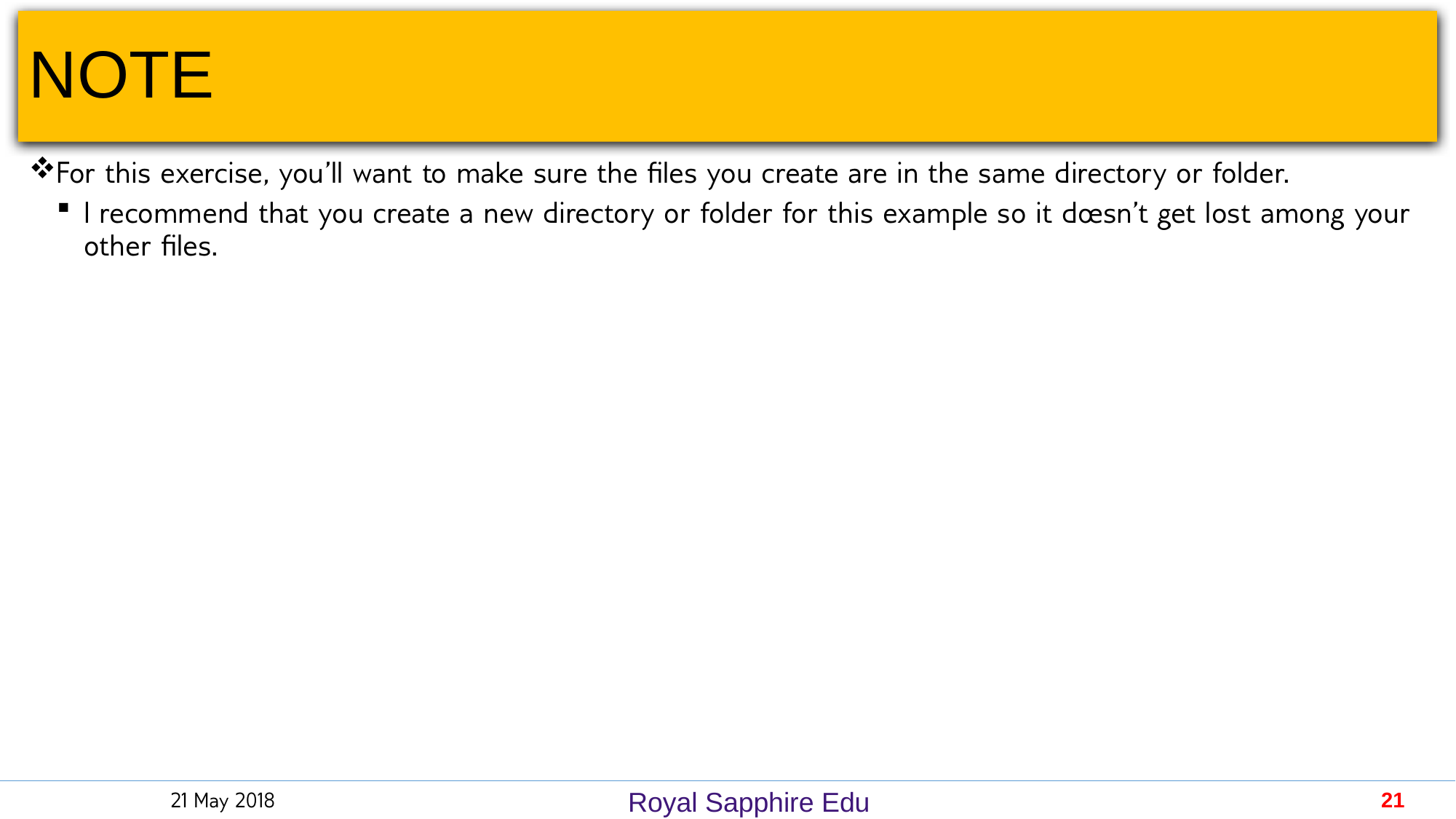

# NOTE
For this exercise, you’ll want to make sure the files you create are in the same directory or folder.
I recommend that you create a new directory or folder for this example so it doesn’t get lost among your other files.
21 May 2018
21